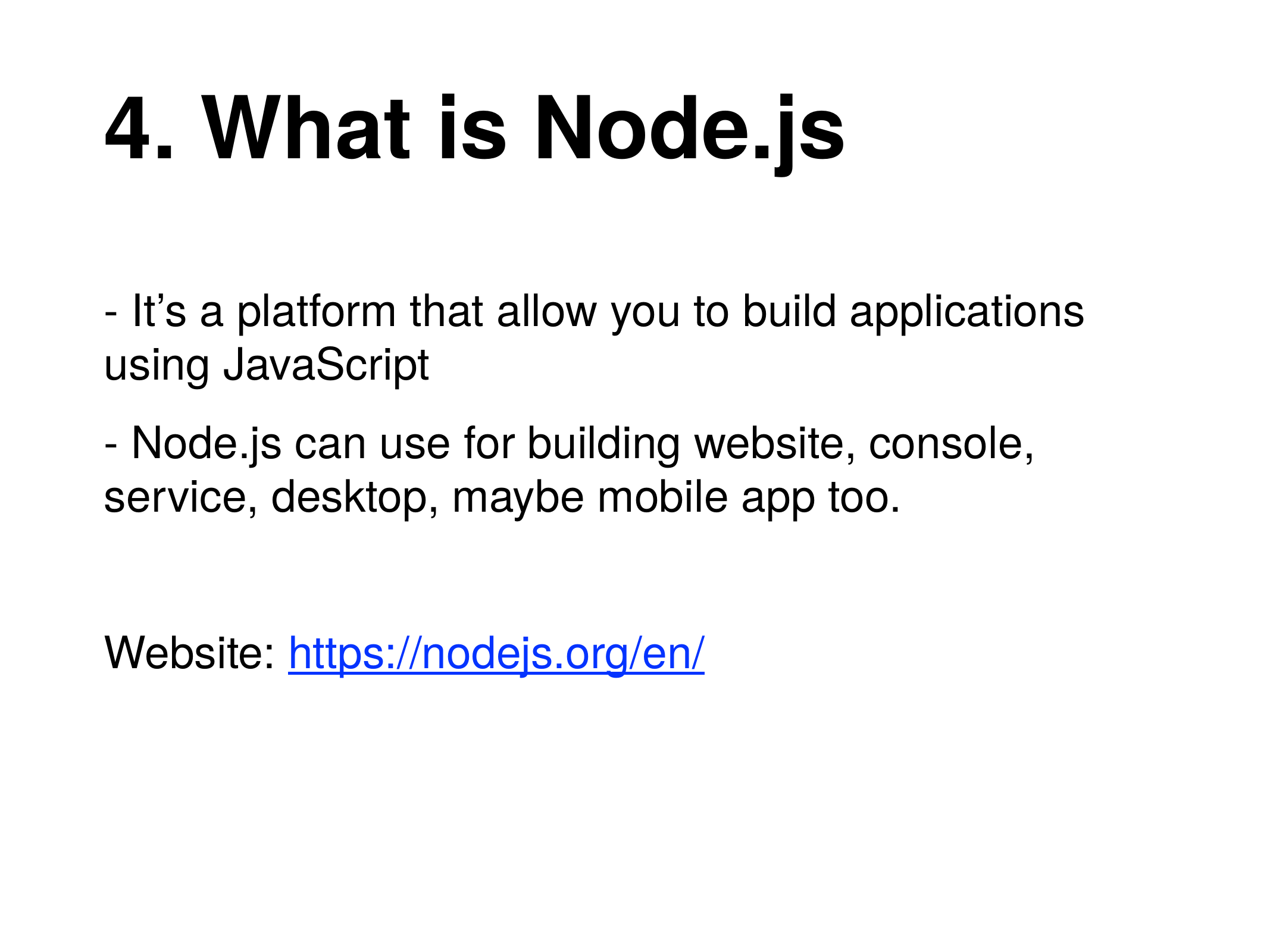

# 4. What is Node.js

- It’s a platform that allow you to build applications using JavaScript
- Node.js can use for building website, console, service, desktop, maybe mobile app too.

Website: https://nodejs.org/en/